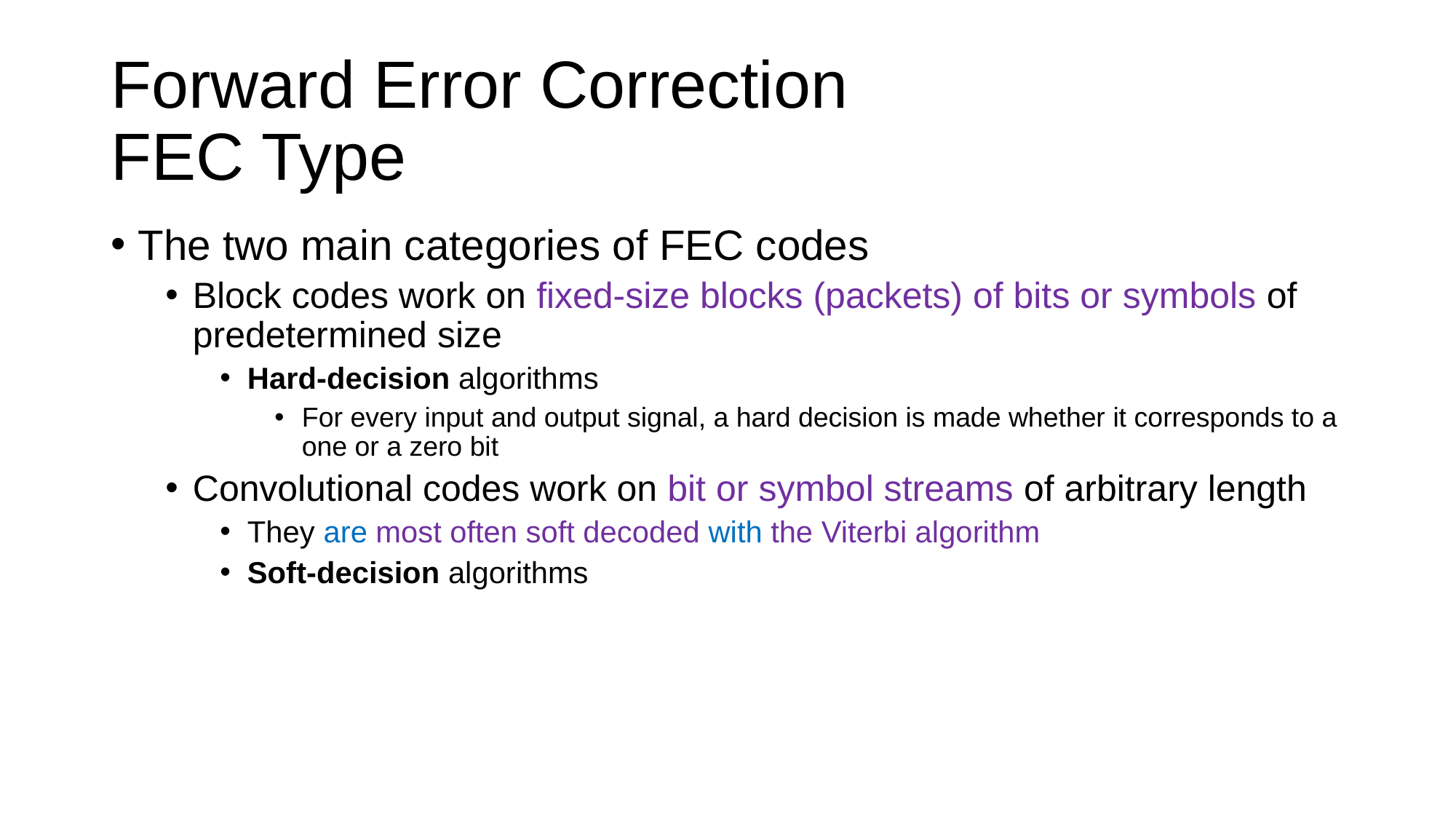

# Forward Error Correction FEC Type
The two main categories of FEC codes
Block codes work on fixed-size blocks (packets) of bits or symbols of predetermined size
Hard-decision algorithms
For every input and output signal, a hard decision is made whether it corresponds to a one or a zero bit
Convolutional codes work on bit or symbol streams of arbitrary length
They are most often soft decoded with the Viterbi algorithm
Soft-decision algorithms